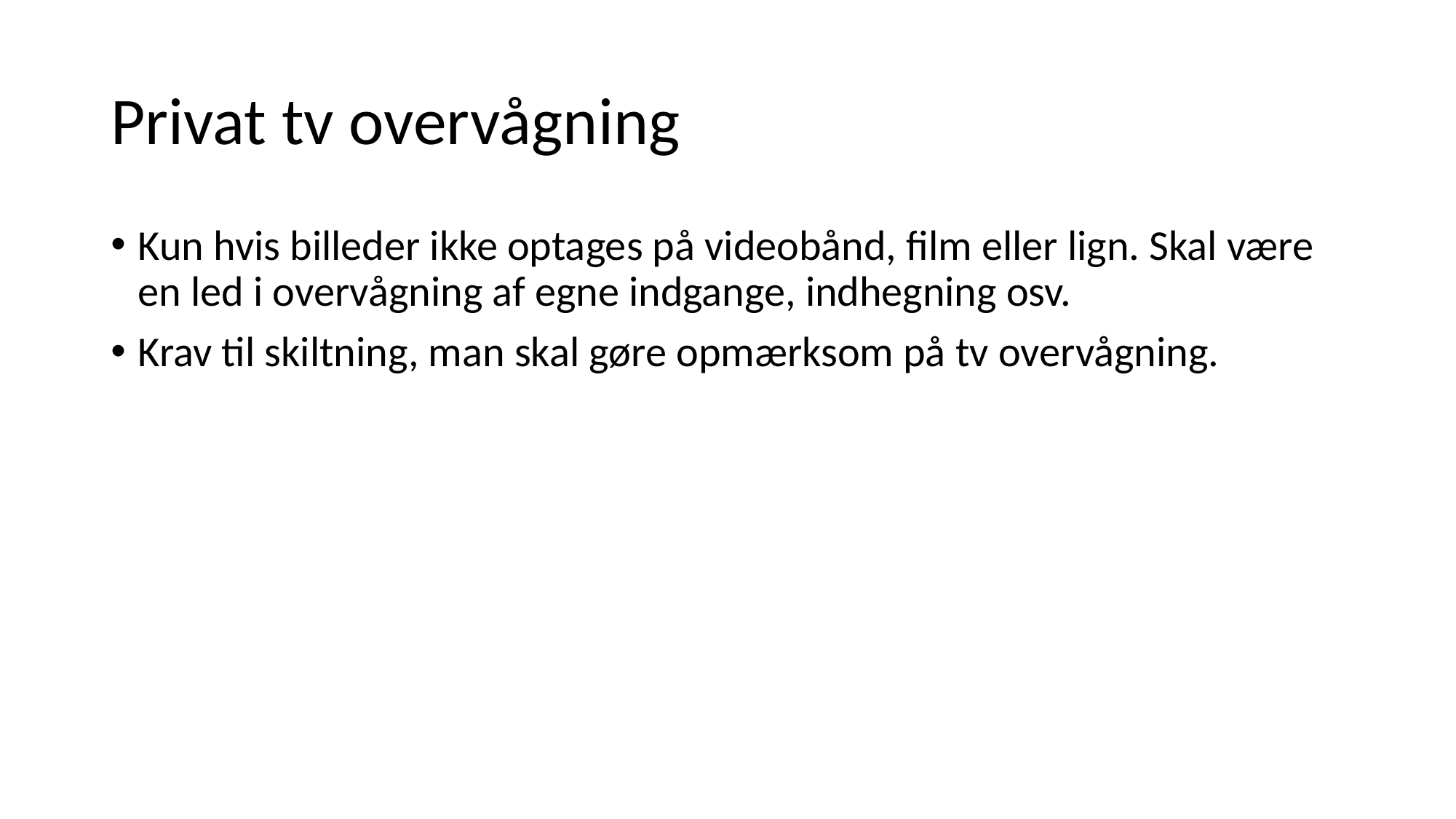

# Privat tv overvågning
Kun hvis billeder ikke optages på videobånd, film eller lign. Skal være en led i overvågning af egne indgange, indhegning osv.
Krav til skiltning, man skal gøre opmærksom på tv overvågning.